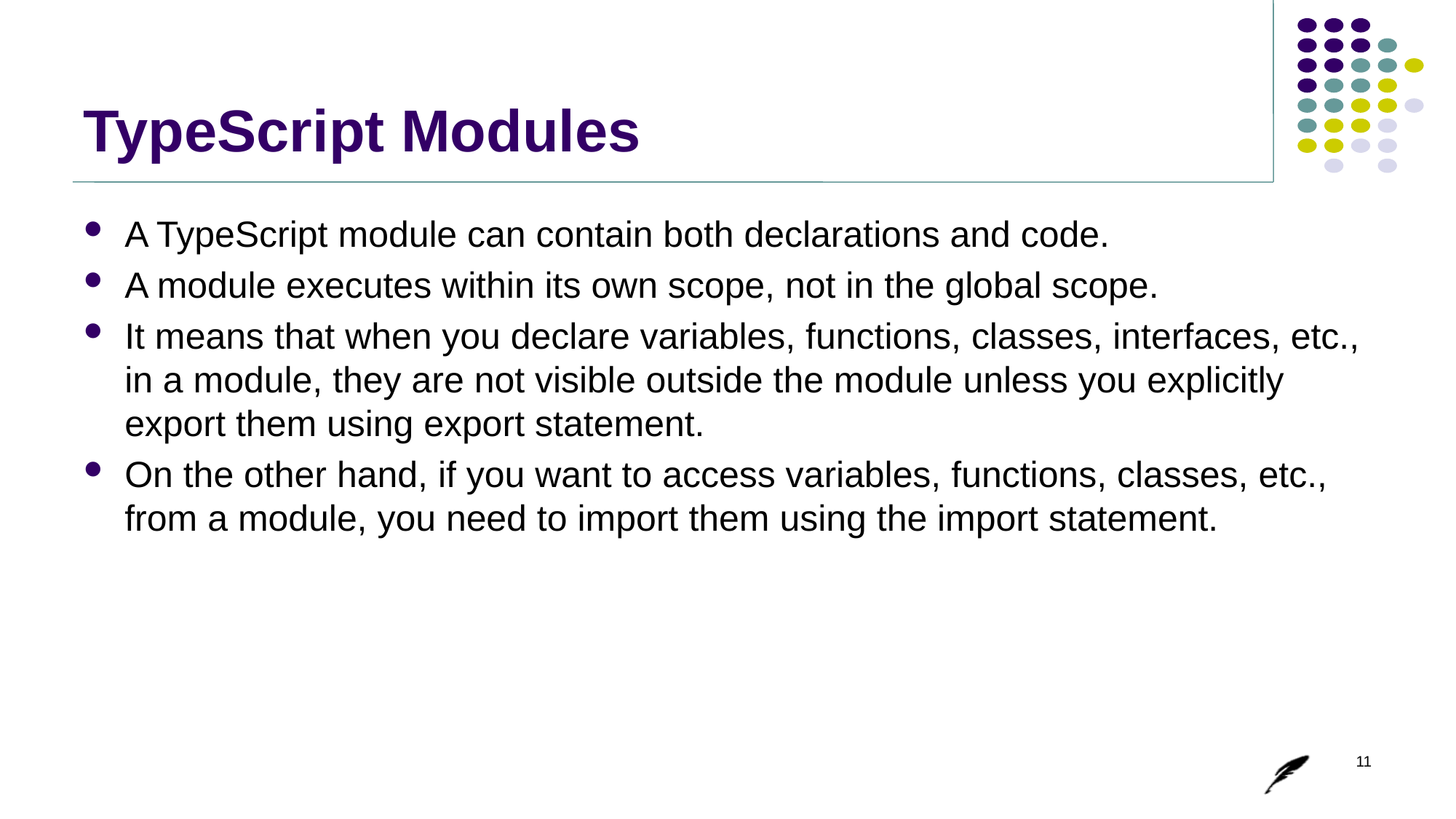

# TypeScript Modules
A TypeScript module can contain both declarations and code.
A module executes within its own scope, not in the global scope.
It means that when you declare variables, functions, classes, interfaces, etc., in a module, they are not visible outside the module unless you explicitly export them using export statement.
On the other hand, if you want to access variables, functions, classes, etc., from a module, you need to import them using the import statement.
11